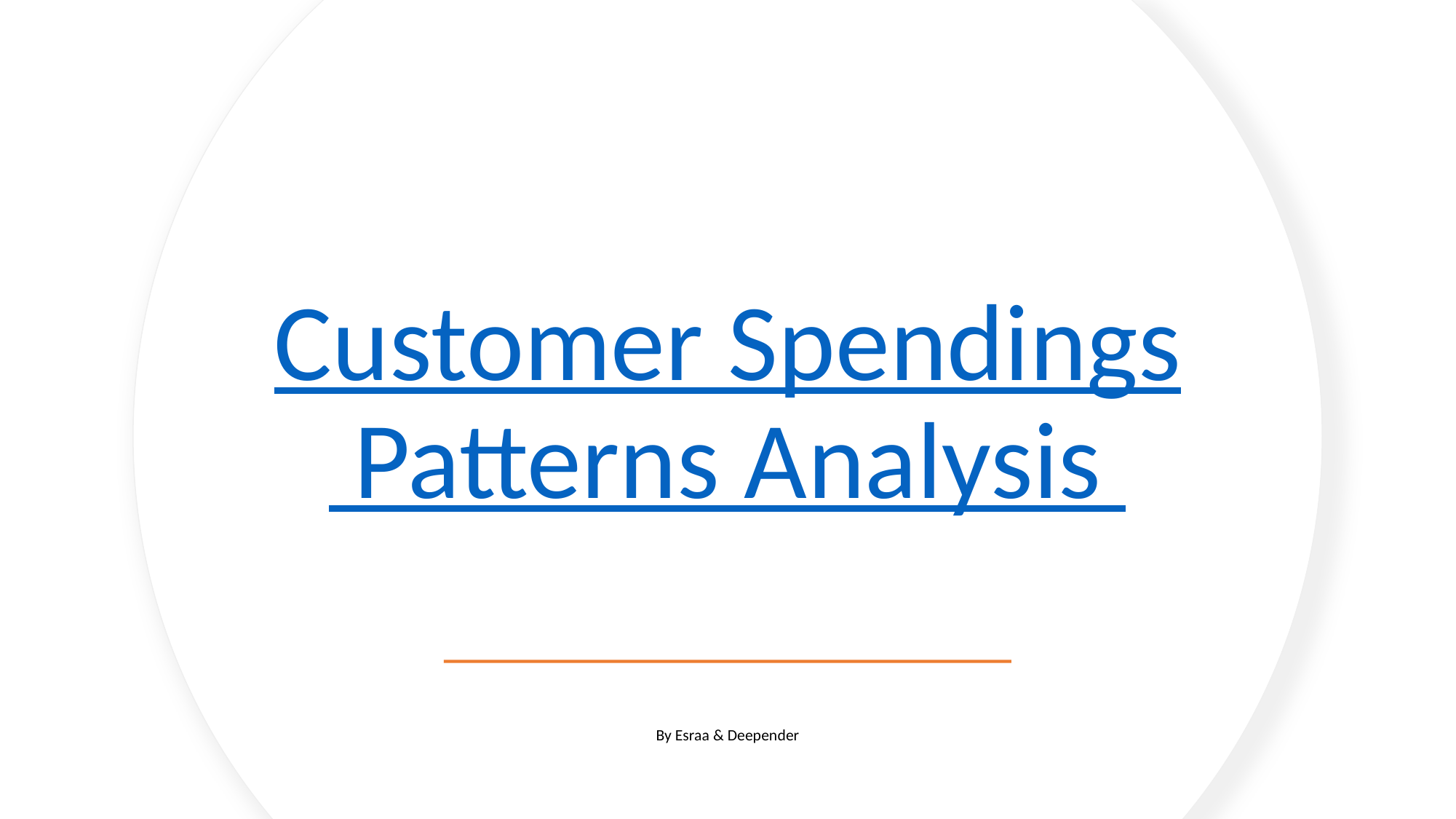

# Customer Spendings Patterns Analysis

By Esraa & Deepender